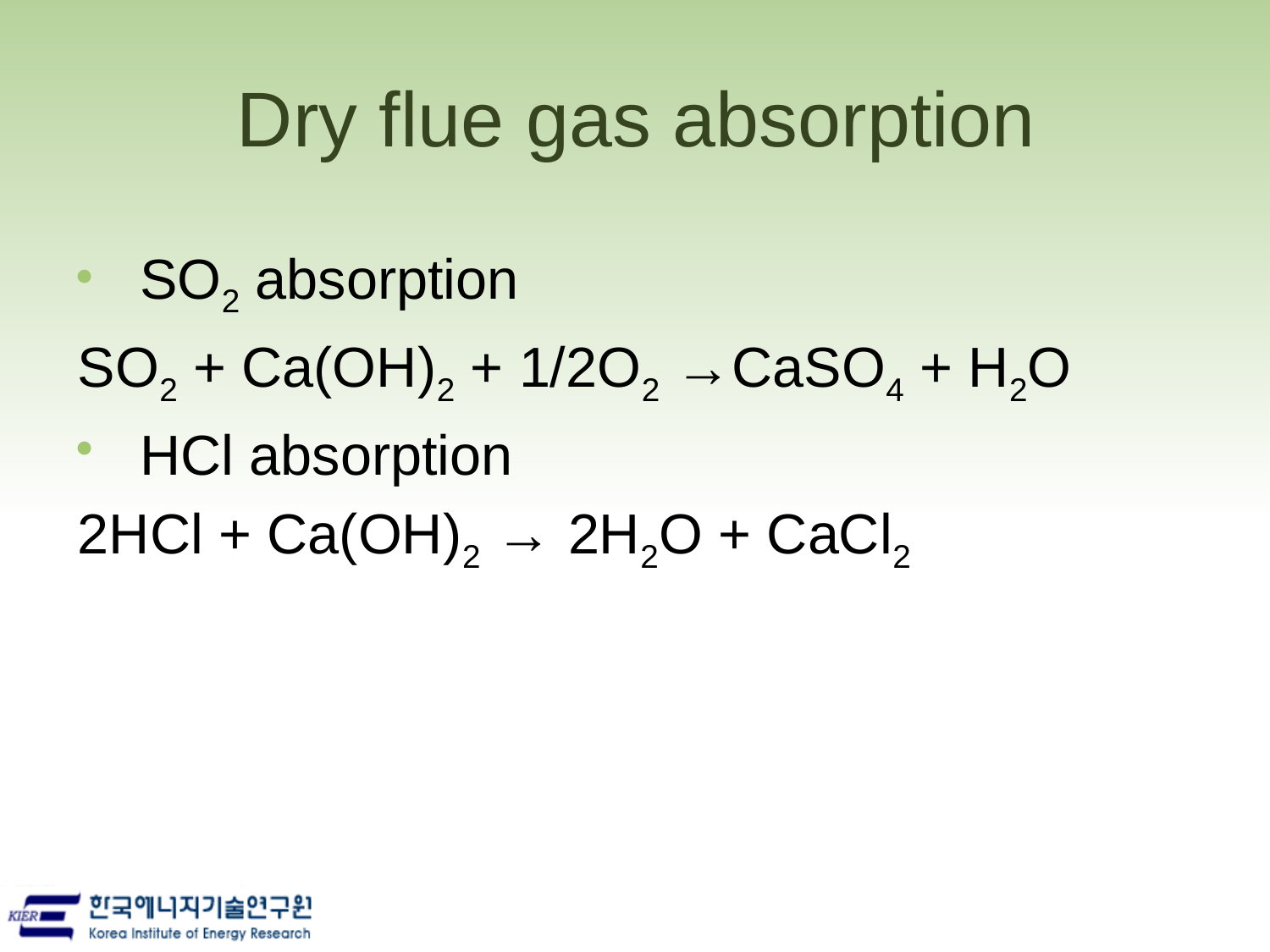

# Dry flue gas absorption
SO2 absorption
SO2 + Ca(OH)2 + 1/2O2 →CaSO4 + H2O
HCl absorption
2HCl + Ca(OH)2 → 2H2O + CaCl2